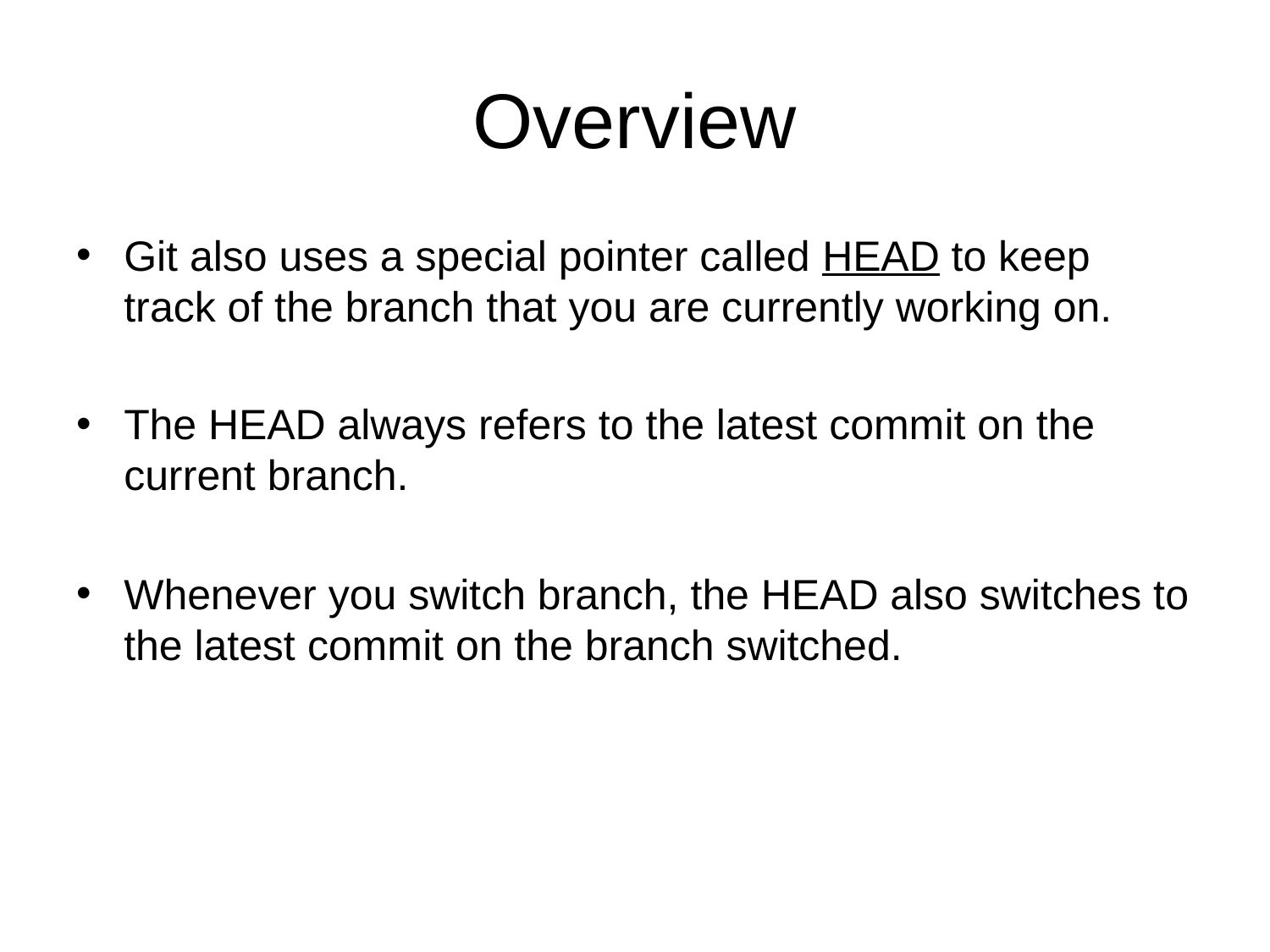

# Overview
Git also uses a special pointer called HEAD to keep track of the branch that you are currently working on.

The HEAD always refers to the latest commit on the current branch.

Whenever you switch branch, the HEAD also switches to the latest commit on the branch switched.